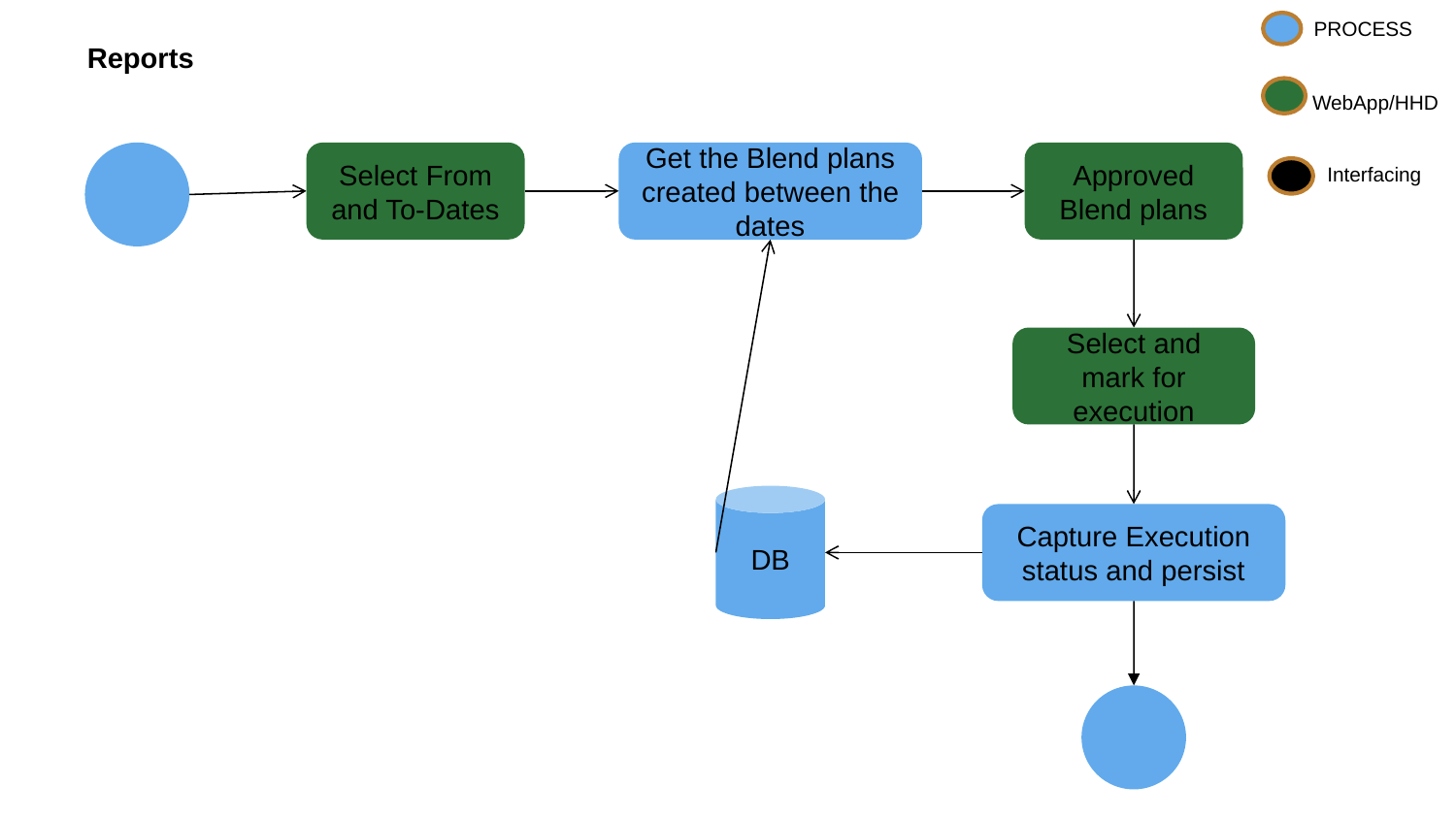

PROCESS

Reports

Select From and To-Dates
Get the Blend plans created between the dates
Approved Blend plans
Select and mark for execution
DB
Capture Execution status and persist

WebApp/HHD
Interfacing